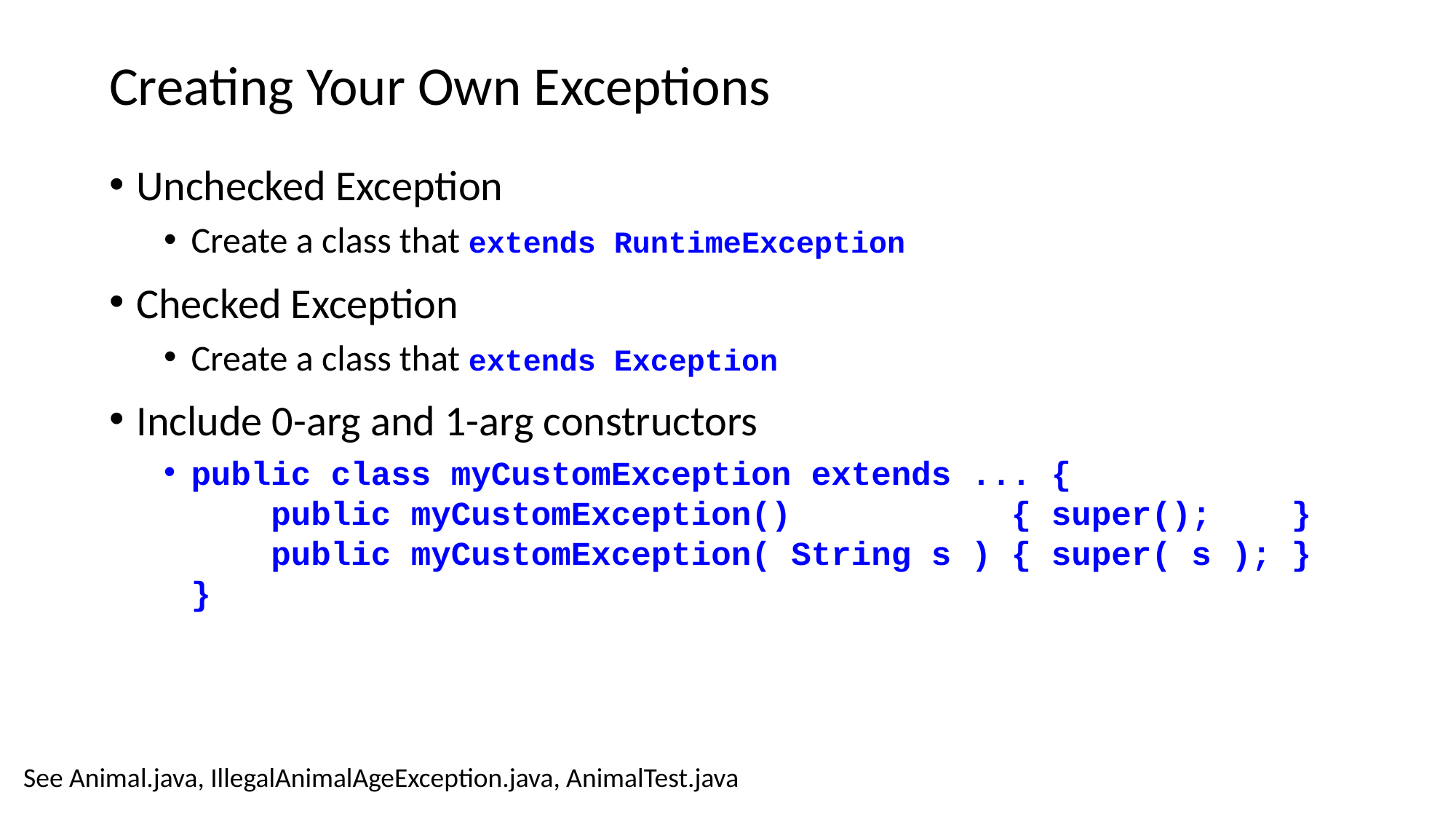

# Creating Your Own Exceptions
Unchecked Exception
Create a class that extends RuntimeException
Checked Exception
Create a class that extends Exception
Include 0-arg and 1-arg constructors
public class myCustomException extends ... {
    public myCustomException()           { super();    }
    public myCustomException( String s ) { super( s ); }
}

See Animal.java, IllegalAnimalAgeException.java, AnimalTest.java